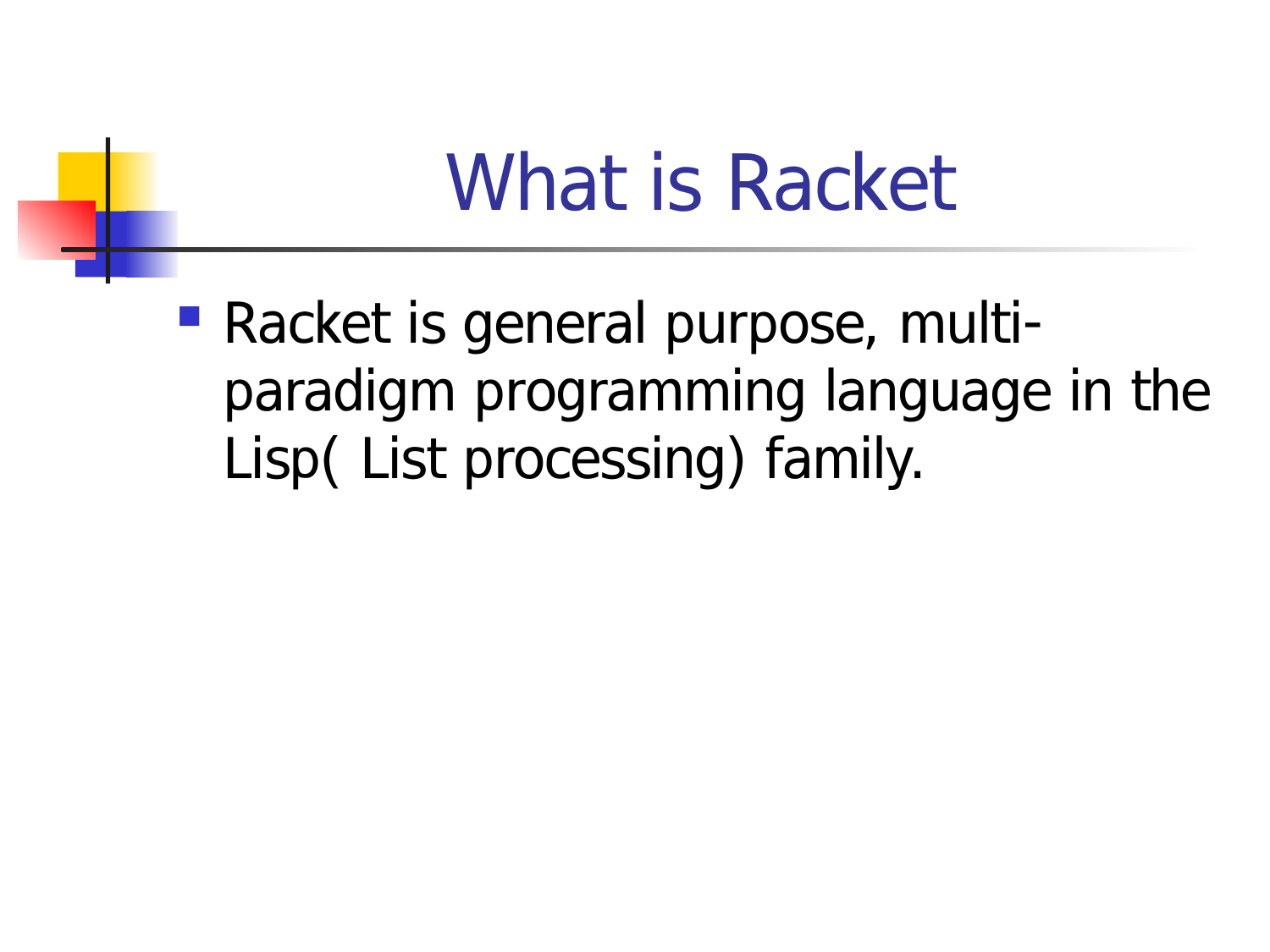

What is Racket
Racket is general purpose, multi-paradigm programming language in the Lisp( List processing) family.